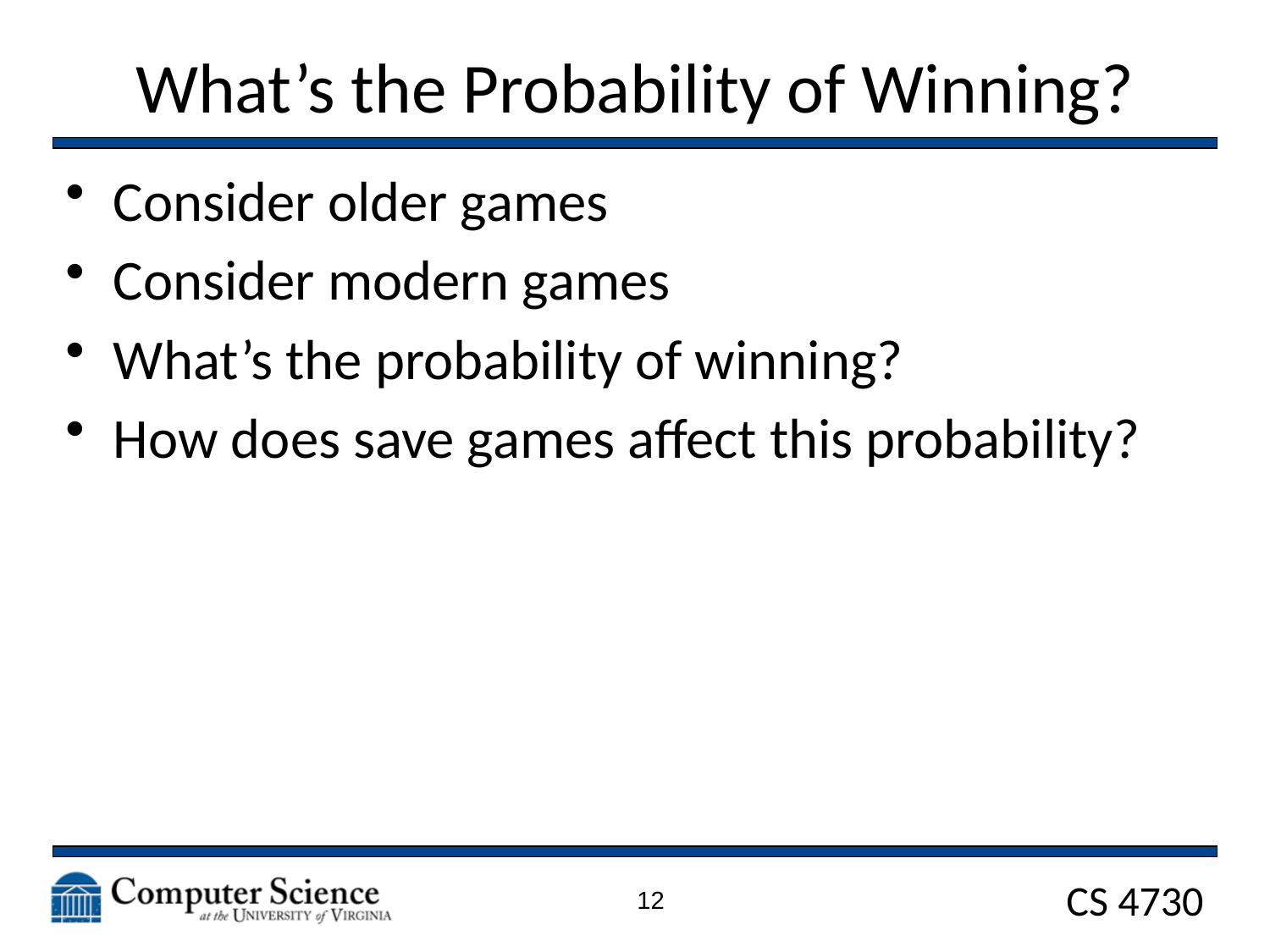

# What’s the Probability of Winning?
Consider older games
Consider modern games
What’s the probability of winning?
How does save games affect this probability?
12